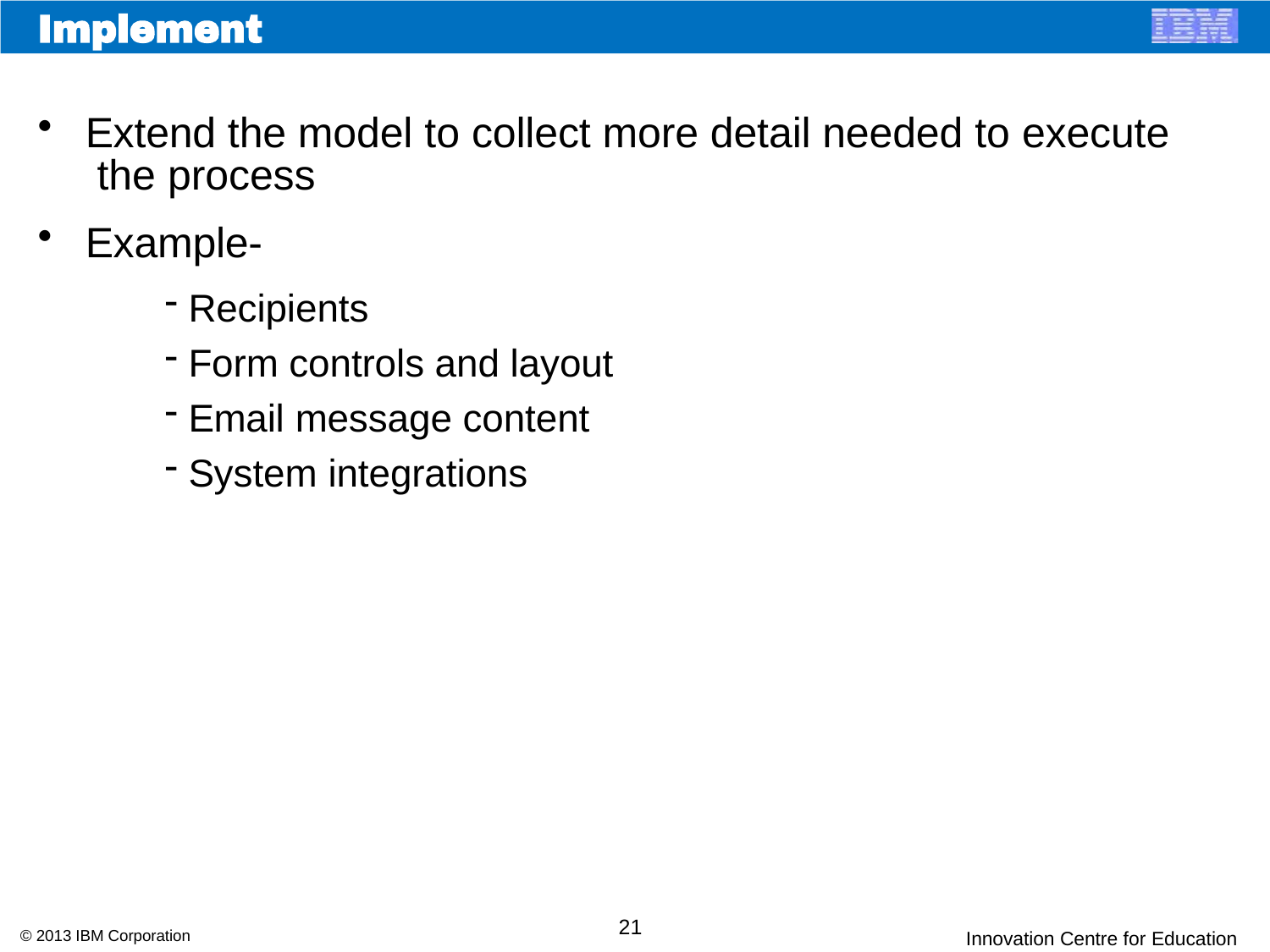

# Implement
Extend the model to collect more detail needed to execute  the process
Example-
Recipients
Form controls and layout
Email message content
System integrations
21
© 2013 IBM Corporation
Innovation Centre for Education